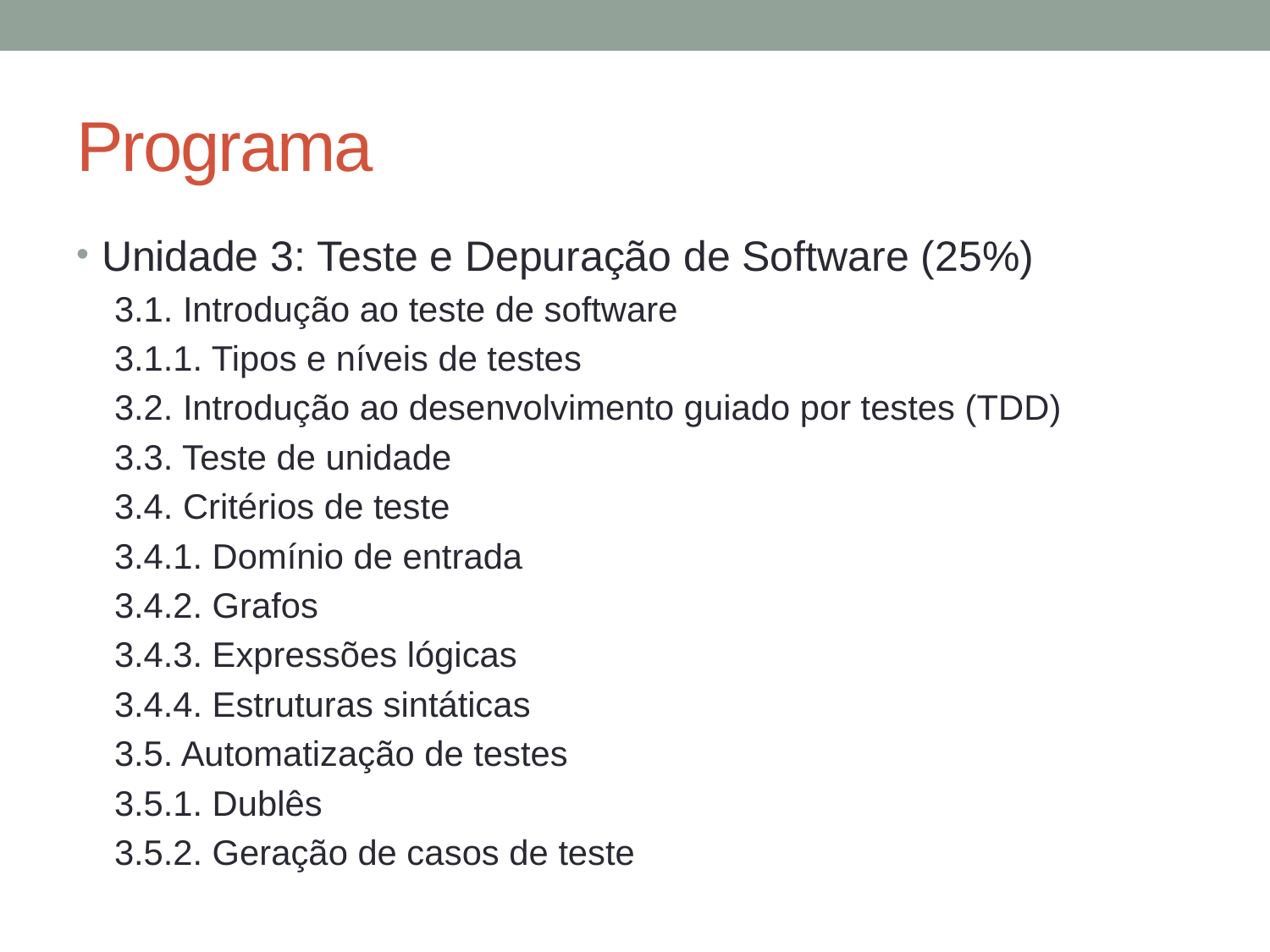

# Programa
Unidade 3: Teste e Depuração de Software (25%)
3.1. Introdução ao teste de software
3.1.1. Tipos e níveis de testes
3.2. Introdução ao desenvolvimento guiado por testes (TDD)
3.3. Teste de unidade
3.4. Critérios de teste
3.4.1. Domínio de entrada
3.4.2. Grafos
3.4.3. Expressões lógicas
3.4.4. Estruturas sintáticas
3.5. Automatização de testes
3.5.1. Dublês
3.5.2. Geração de casos de teste